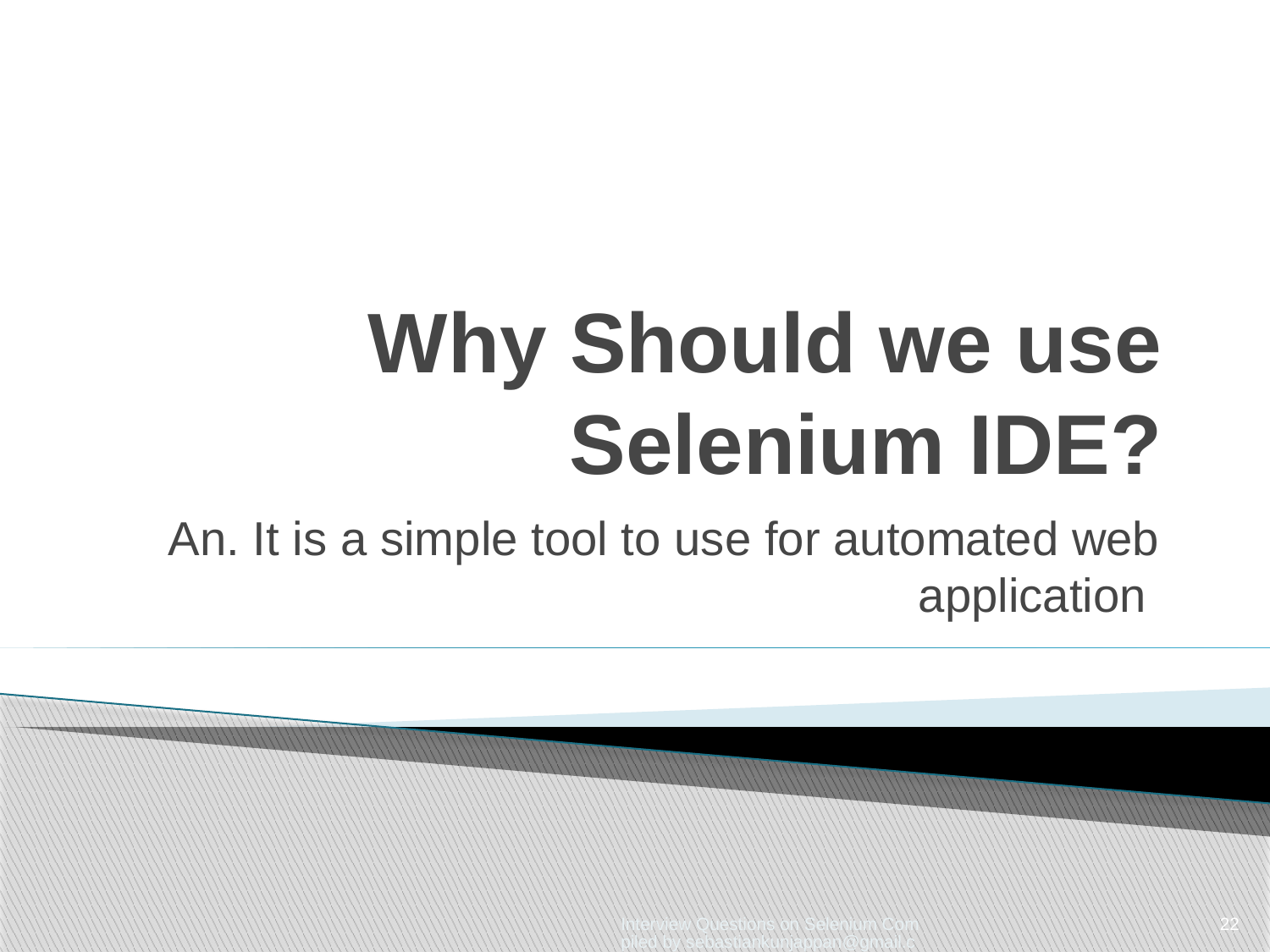

# Why Should we use Selenium IDE?
An. It is a simple tool to use for automated web application
Interview Questions on Selenium Compiled by sebastiankunjappan@gmail.com
22